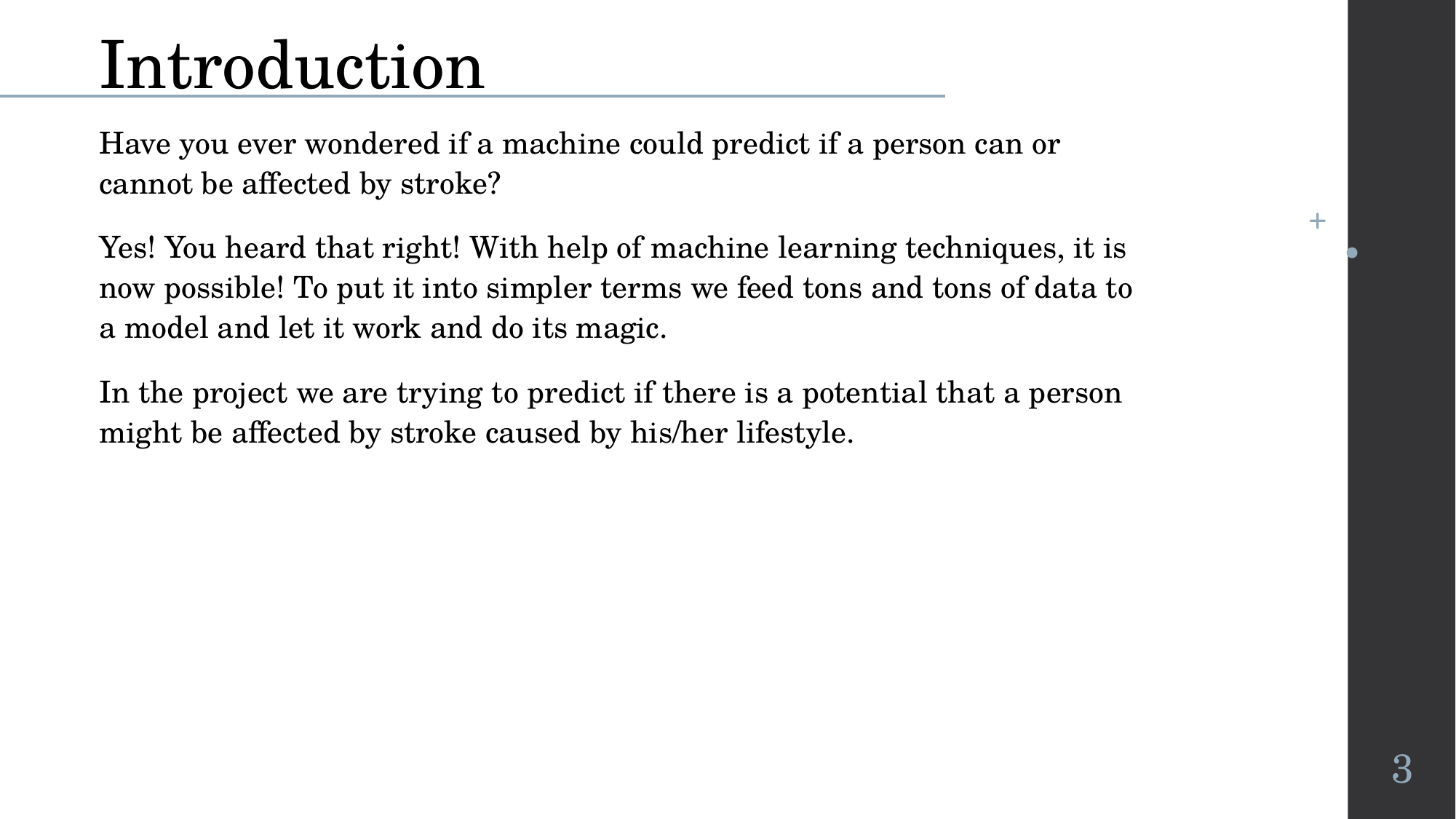

# Introduction
Have you ever wondered if a machine could predict if a person can or cannot be affected by stroke?
Yes! You heard that right! With help of machine learning techniques, it is now possible! To put it into simpler terms we feed tons and tons of data to a model and let it work and do its magic.
In the project we are trying to predict if there is a potential that a person might be affected by stroke caused by his/her lifestyle.

3